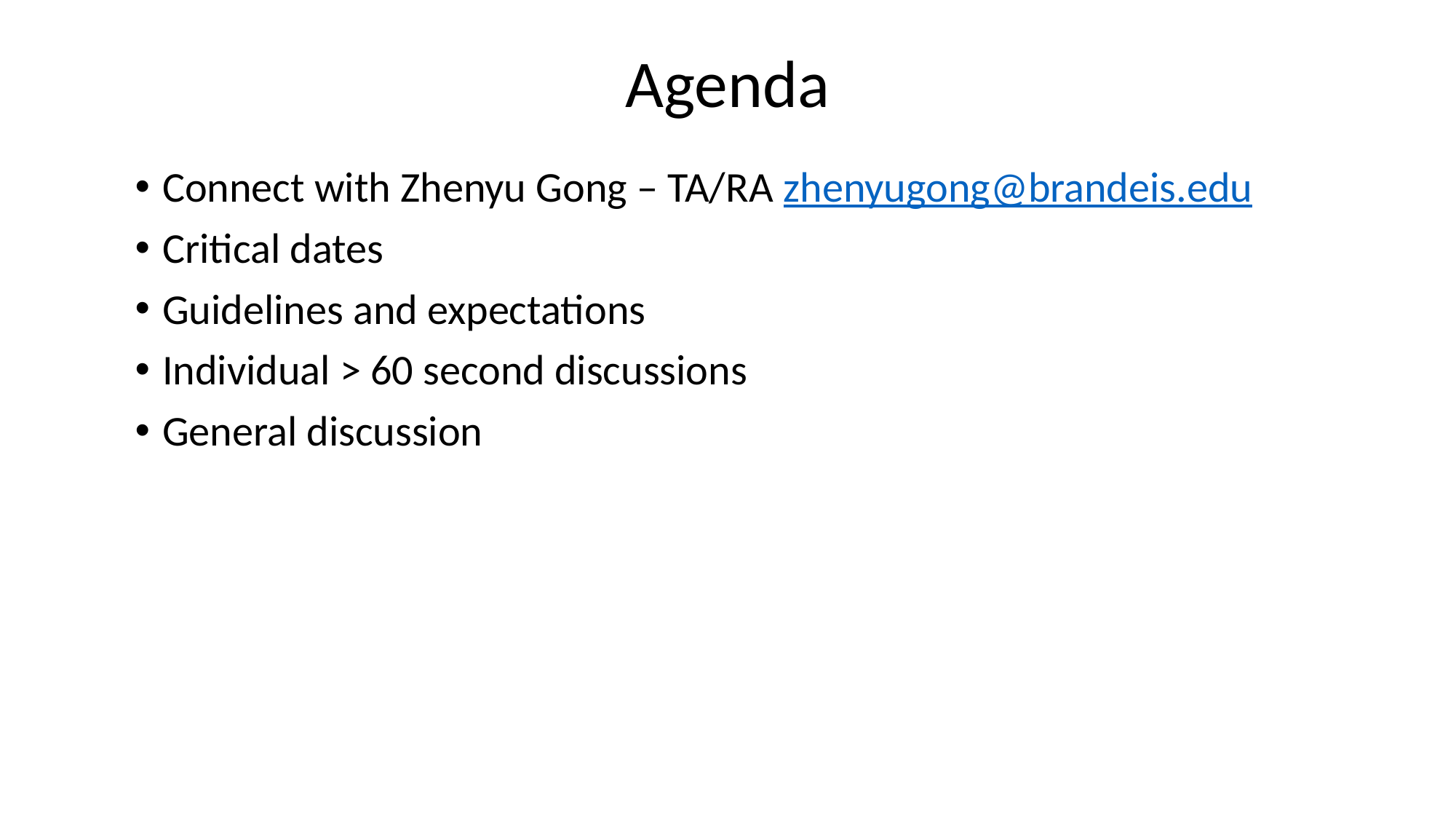

# Agenda
Connect with Zhenyu Gong – TA/RA zhenyugong@brandeis.edu
Critical dates
Guidelines and expectations
Individual > 60 second discussions
General discussion